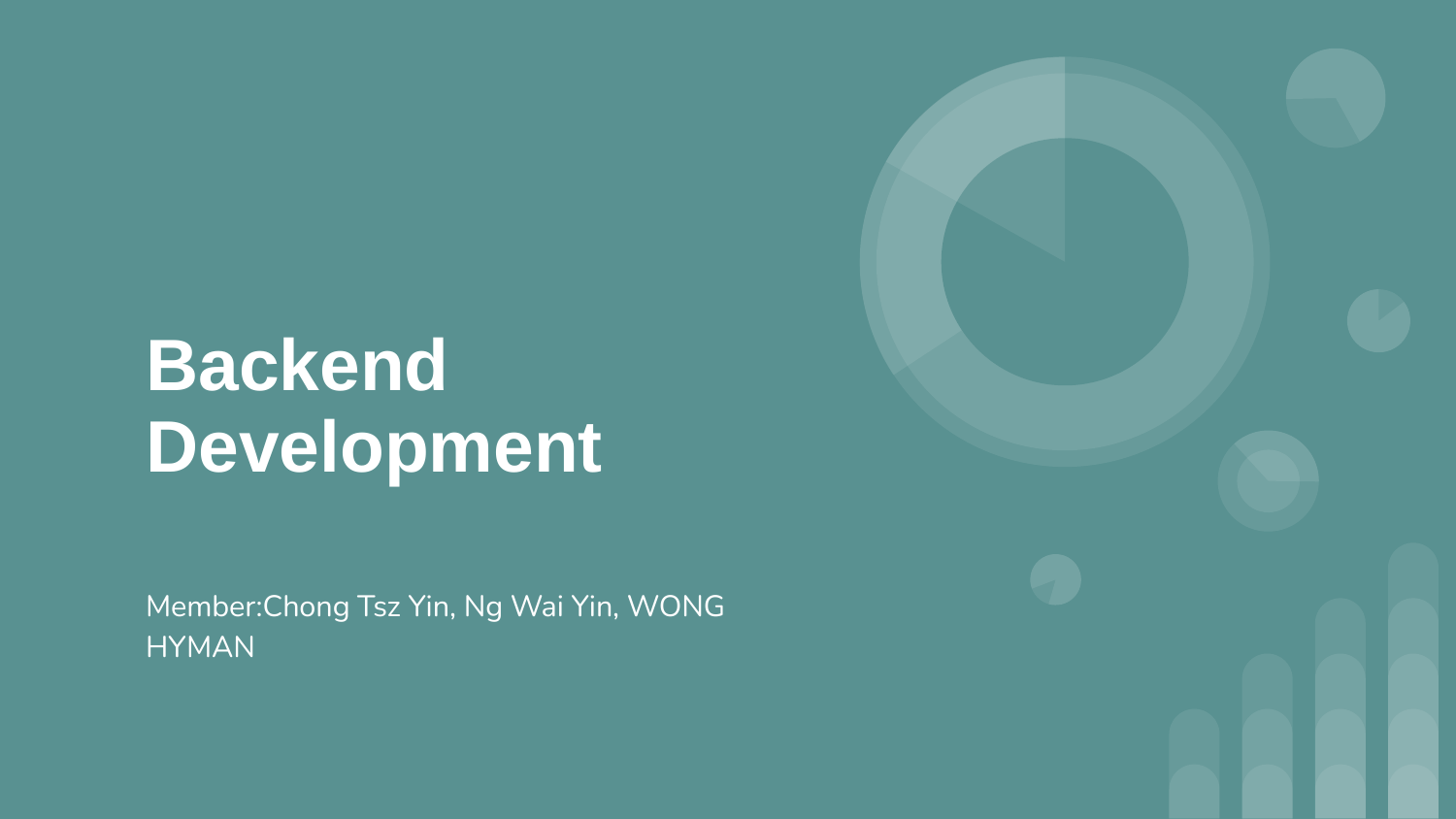

# Backend Development
Member:Chong Tsz Yin, Ng Wai Yin, WONG HYMAN